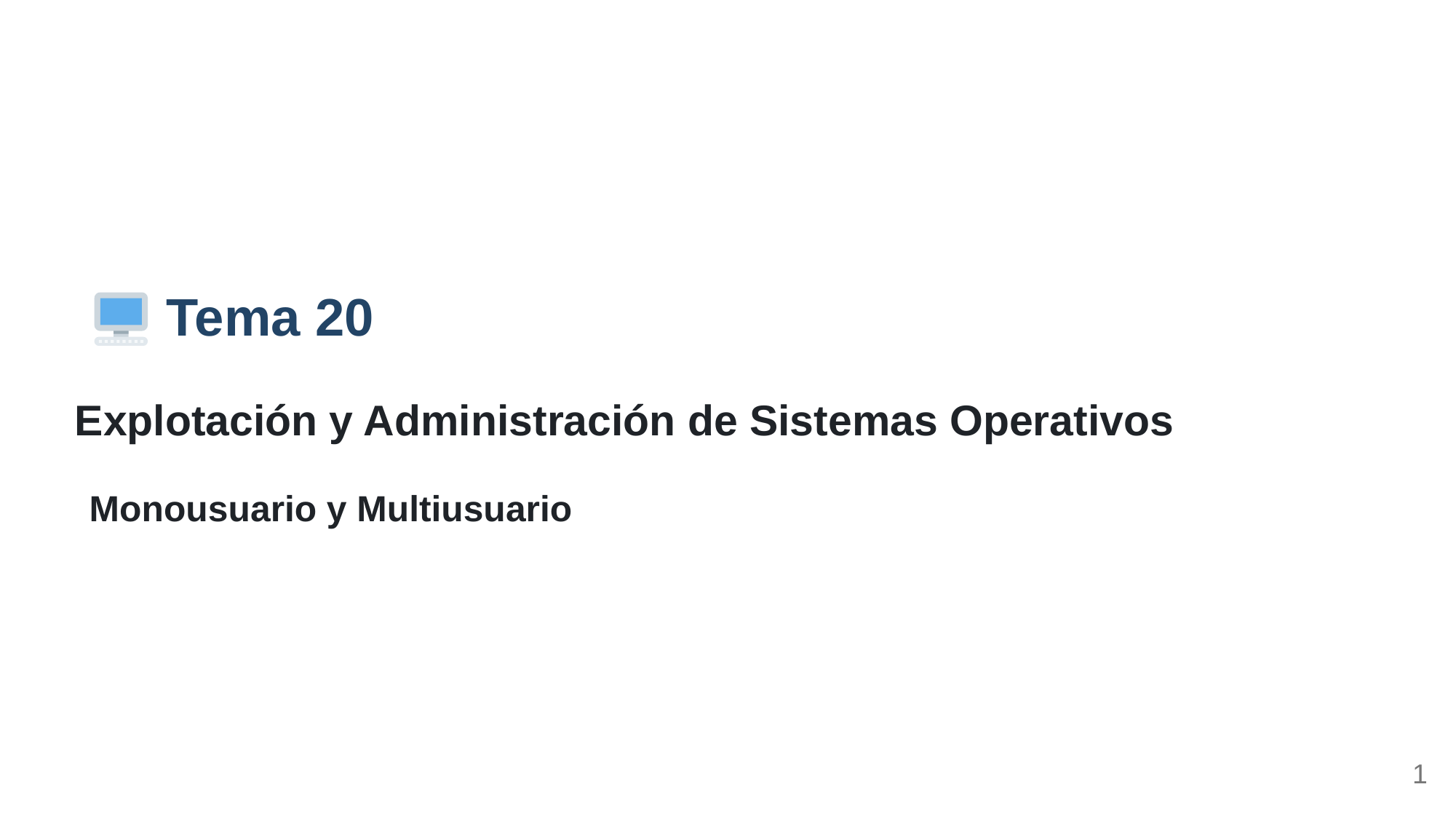

Tema 20

Explotación y Administración de Sistemas Operativos
Monousuario y Multiusuario
1